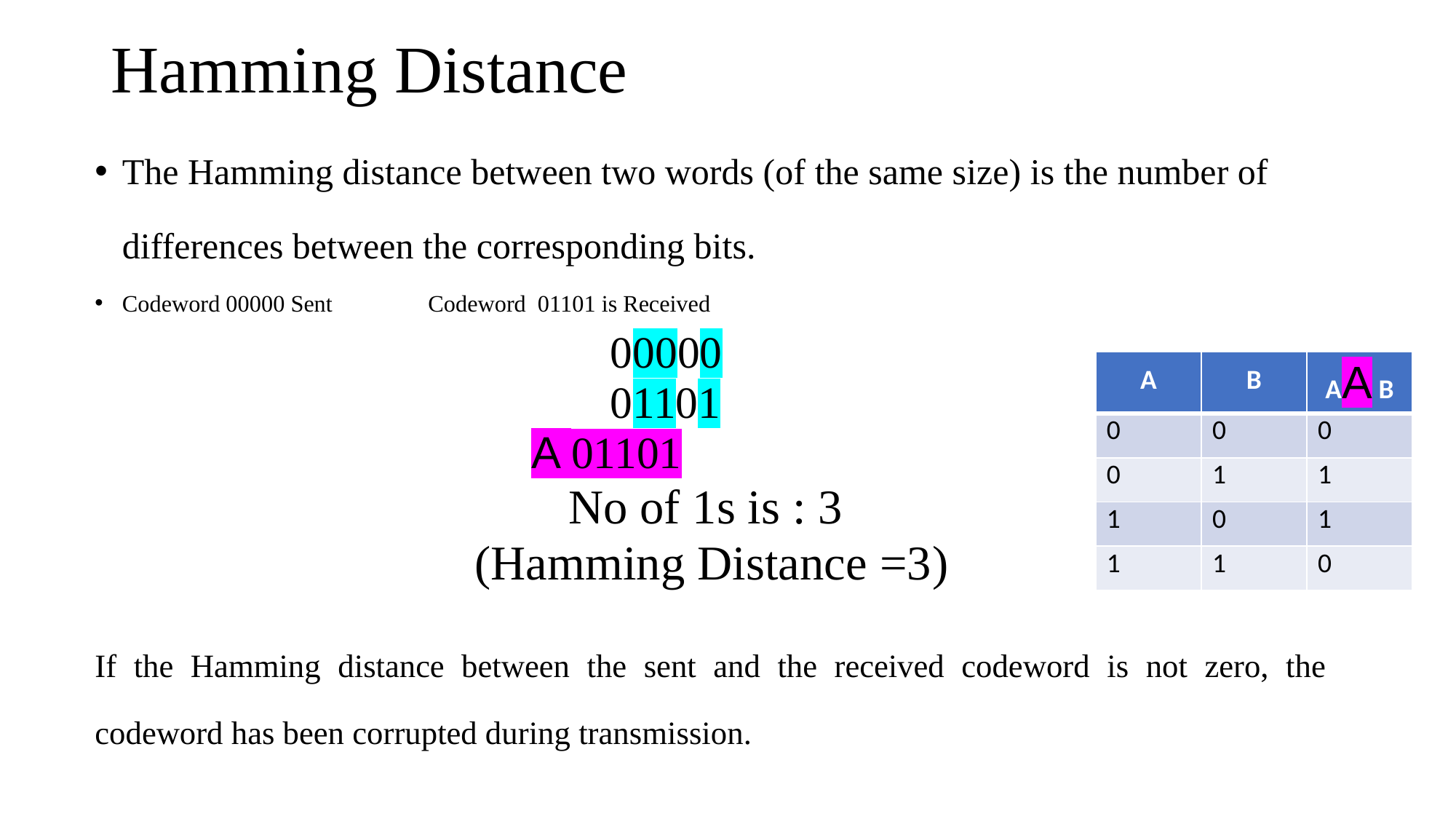

# Hamming Distance
The Hamming distance between two words (of the same size) is the number of differences between the corresponding bits.

Codeword 00000 Sent				 Codeword  01101 is Received

       00000
       01101
A 01101
No of 1s is : 3
(Hamming Distance =3)

If the Hamming distance between the sent and the received codeword is not zero, the codeword has been corrupted during transmission.
| A | B | AA B |
| --- | --- | --- |
| 0 | 0 | 0 |
| 0 | 1 | 1 |
| 1 | 0 | 1 |
| 1 | 1 | 0 |